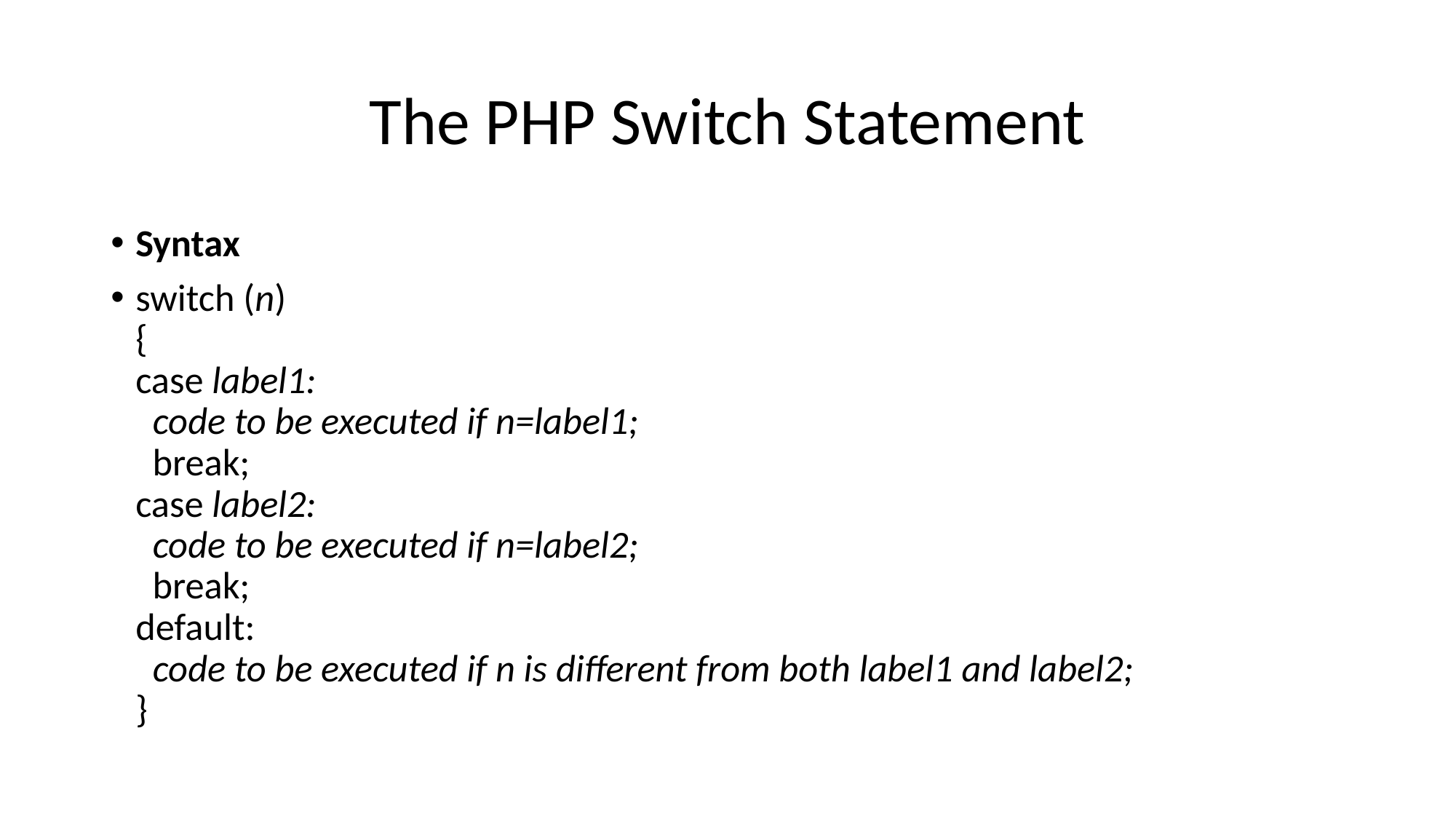

# The PHP Switch Statement
Syntax
switch (n)
{
case label1:
  code to be executed if n=label1;
  break;
case label2:
  code to be executed if n=label2;
  break;
default:
  code to be executed if n is different from both label1 and label2;
}